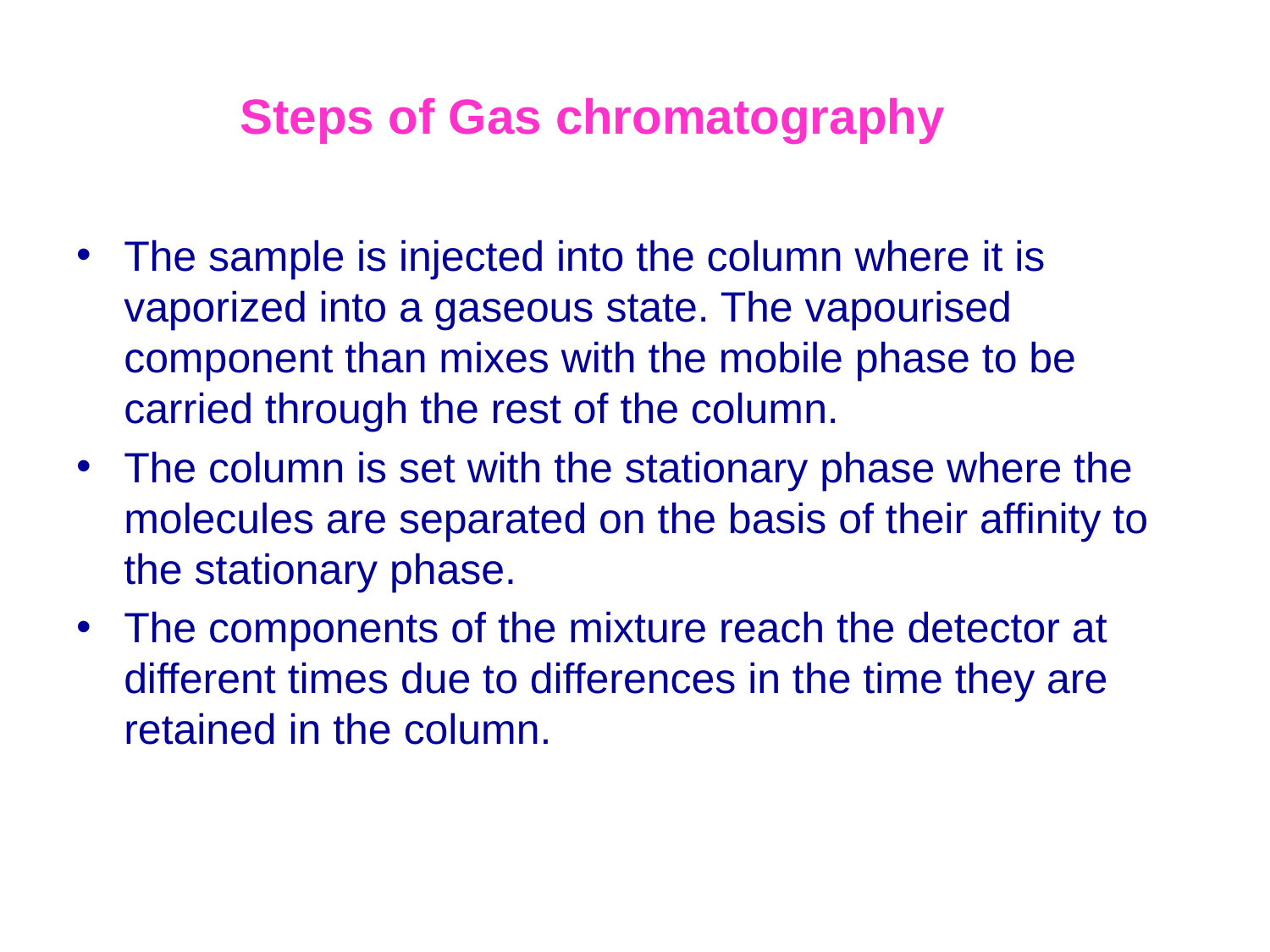

# Steps of Gas chromatography
The sample is injected into the column where it is vaporized into a gaseous state. The vapourised component than mixes with the mobile phase to be carried through the rest of the column.
The column is set with the stationary phase where the molecules are separated on the basis of their affinity to the stationary phase.
The components of the mixture reach the detector at different times due to differences in the time they are retained in the column.